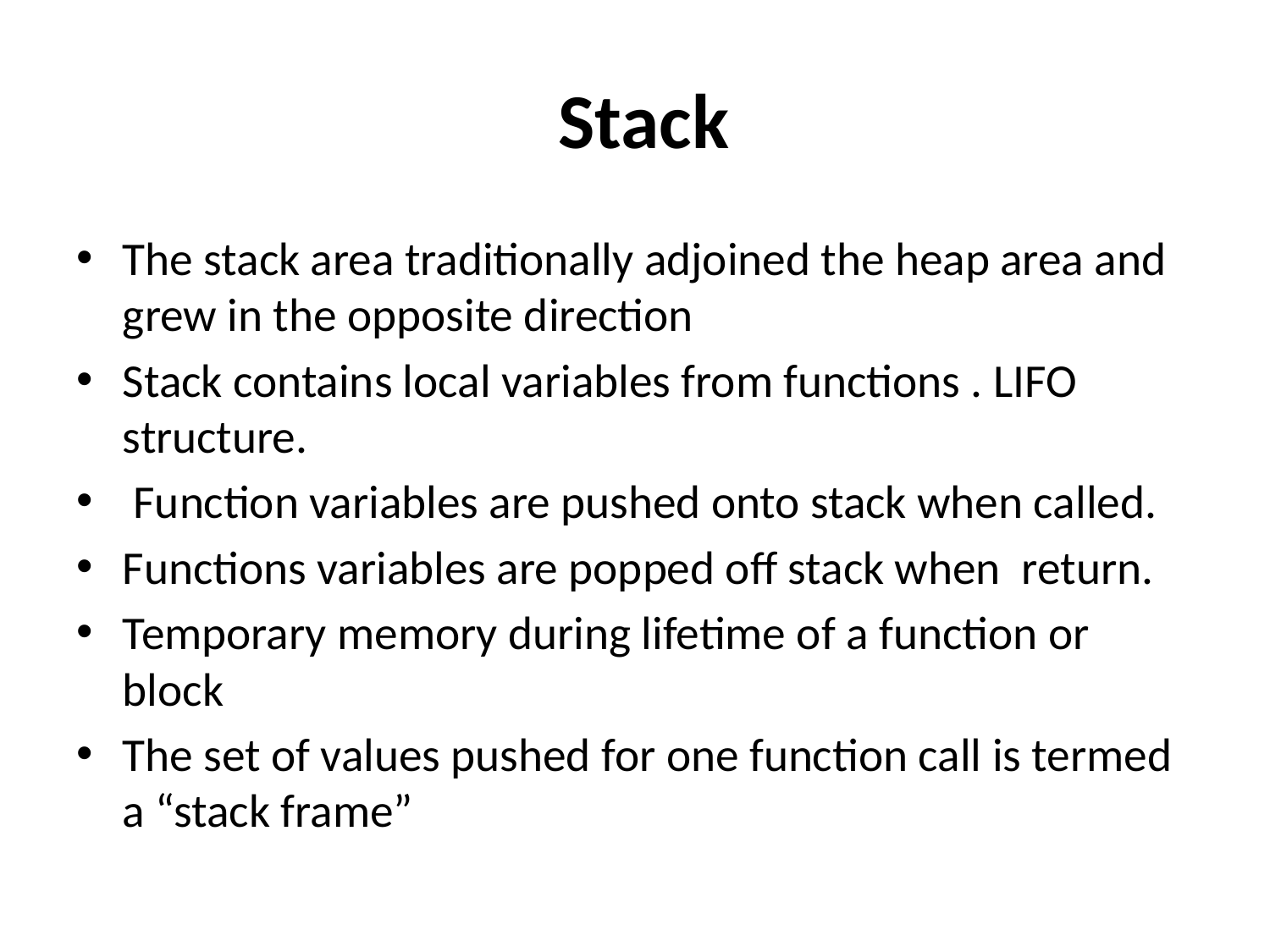

# Stack
The stack area traditionally adjoined the heap area and grew in the opposite direction
Stack contains local variables from functions . LIFO structure.
 Function variables are pushed onto stack when called.
Functions variables are popped off stack when  return.
Temporary memory during lifetime of a function or block
The set of values pushed for one function call is termed a “stack frame”